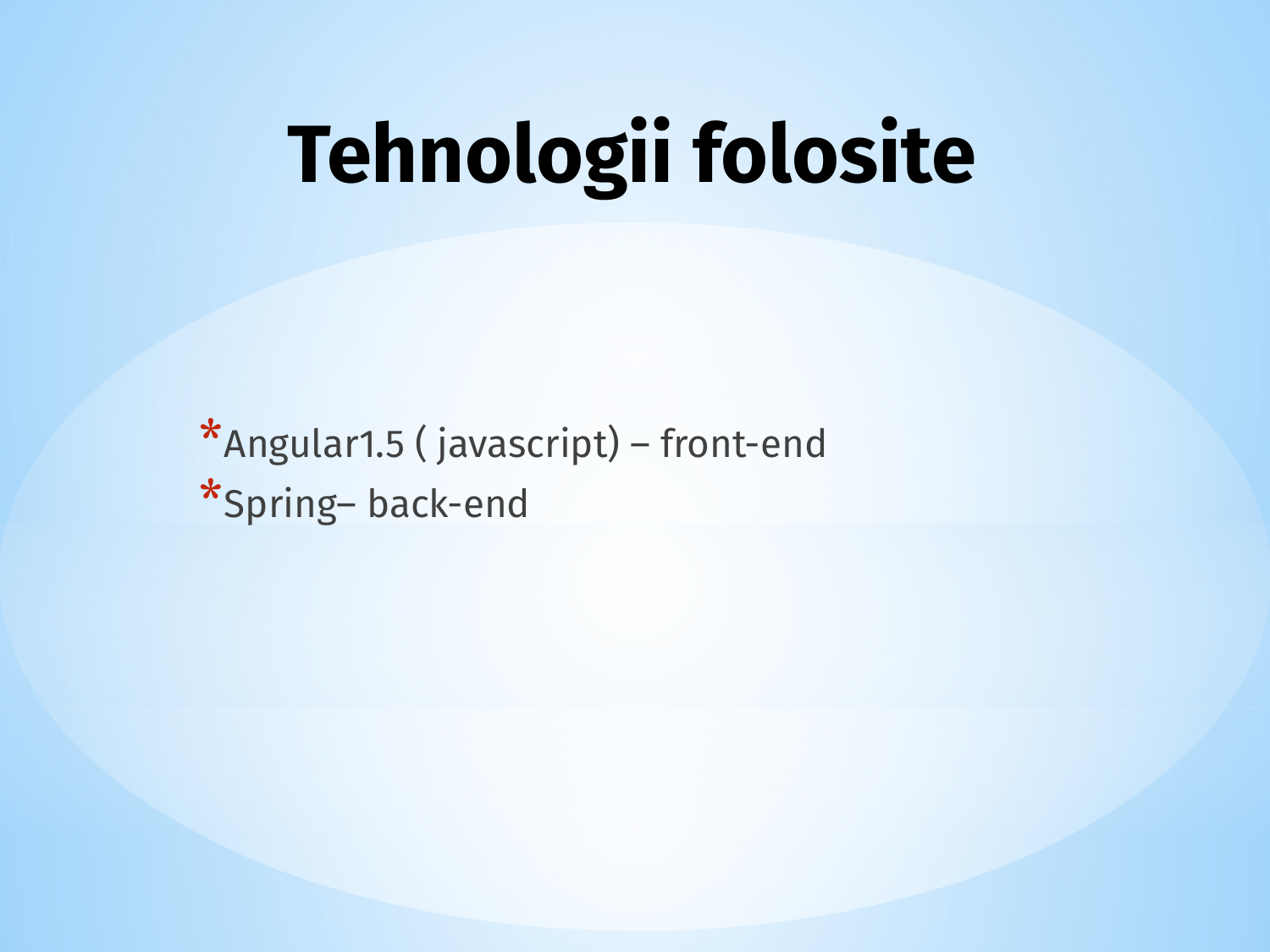

# Tehnologii folosite
Angular1.5 ( javascript) – front-end
Spring– back-end